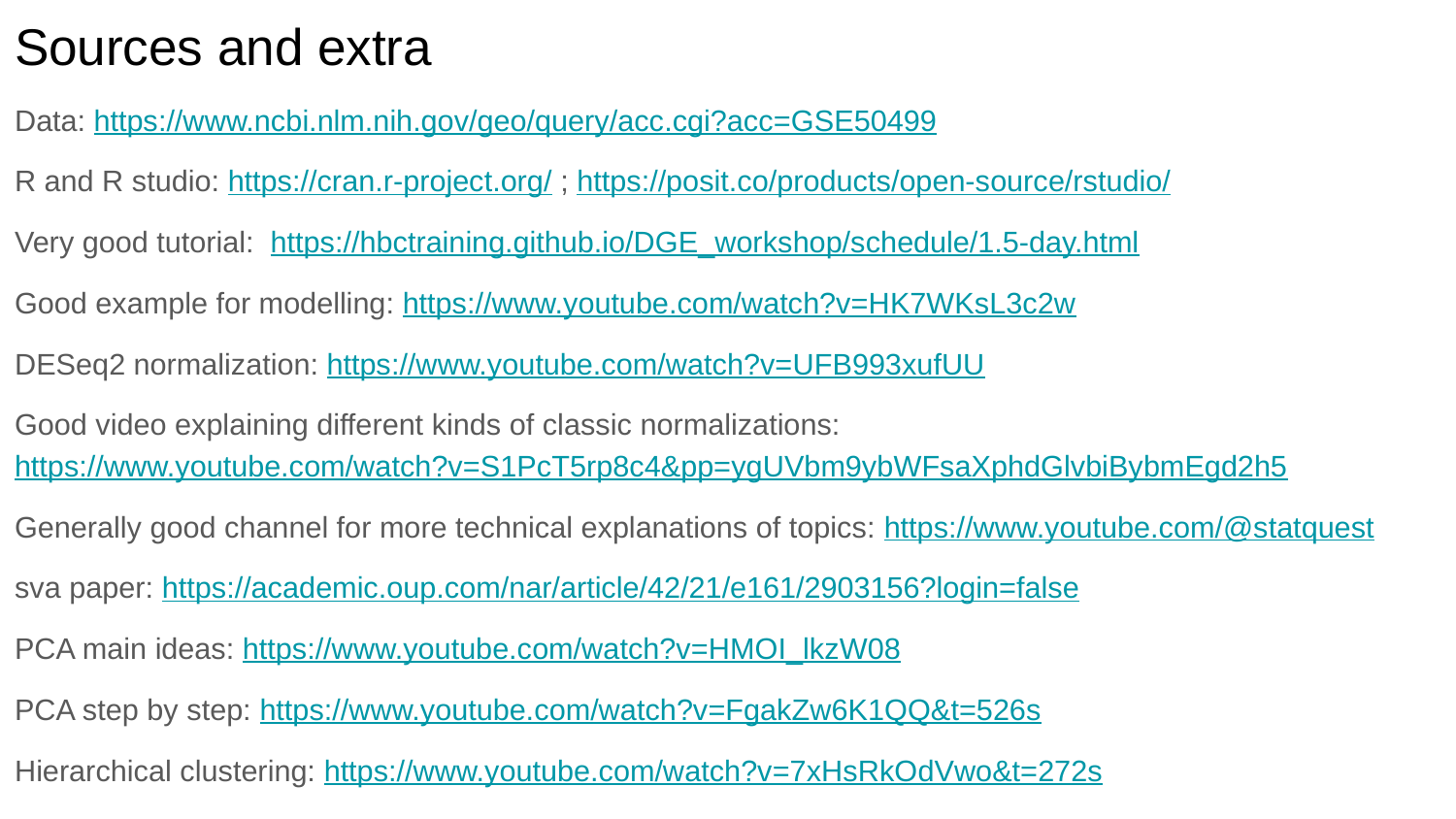

# Sources and extra
Data: https://www.ncbi.nlm.nih.gov/geo/query/acc.cgi?acc=GSE50499
R and R studio: https://cran.r-project.org/ ; https://posit.co/products/open-source/rstudio/
Very good tutorial:  https://hbctraining.github.io/DGE_workshop/schedule/1.5-day.html
Good example for modelling: https://www.youtube.com/watch?v=HK7WKsL3c2w
DESeq2 normalization: https://www.youtube.com/watch?v=UFB993xufUU
Good video explaining different kinds of classic normalizations: https://www.youtube.com/watch?v=S1PcT5rp8c4&pp=ygUVbm9ybWFsaXphdGlvbiBybmEgd2h5
Generally good channel for more technical explanations of topics: https://www.youtube.com/@statquest
sva paper: https://academic.oup.com/nar/article/42/21/e161/2903156?login=false
PCA main ideas: https://www.youtube.com/watch?v=HMOI_lkzW08
PCA step by step: https://www.youtube.com/watch?v=FgakZw6K1QQ&t=526s
Hierarchical clustering: https://www.youtube.com/watch?v=7xHsRkOdVwo&t=272s